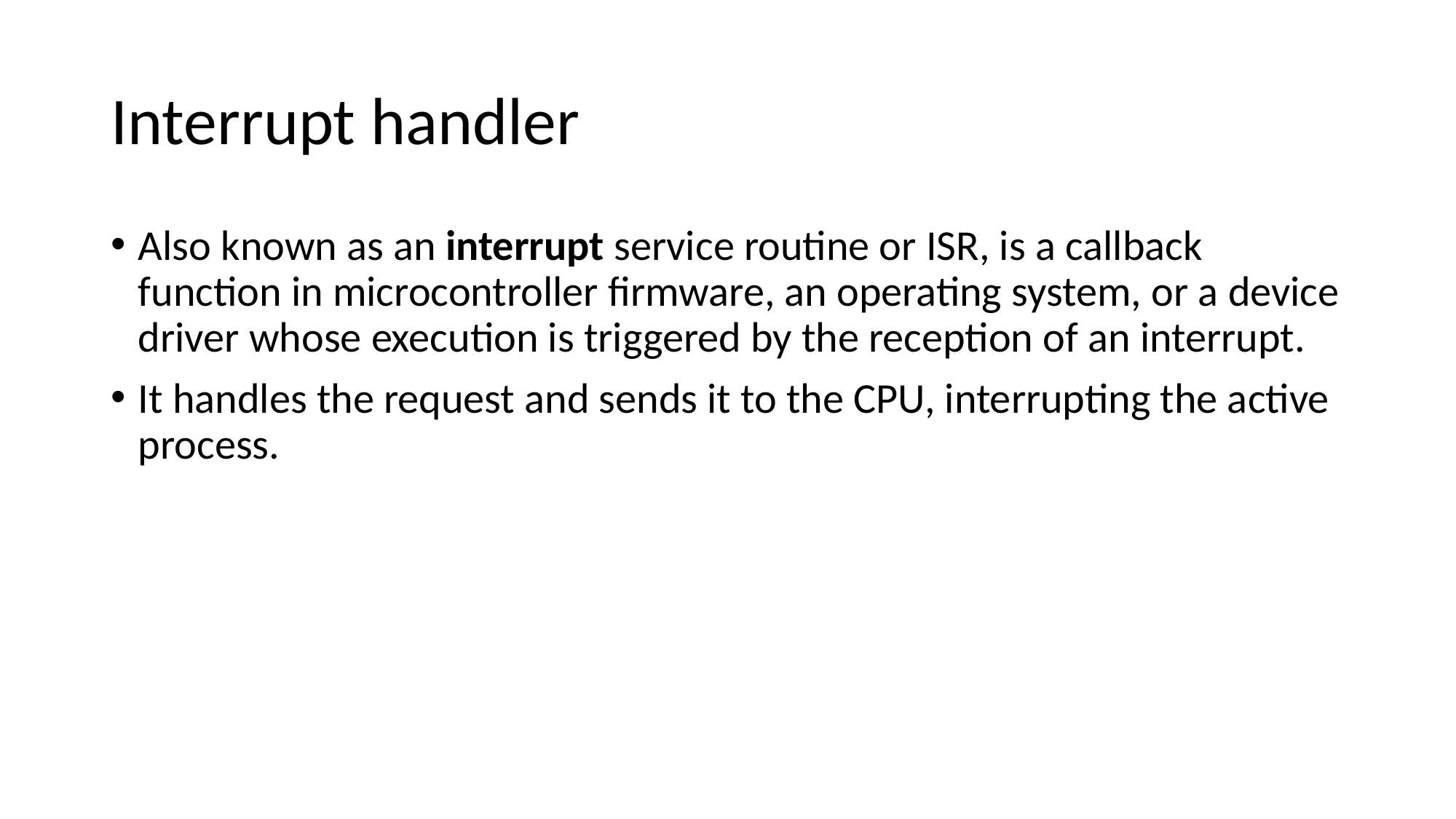

# Interrupt handler
Also known as an interrupt service routine or ISR, is a callback function in microcontroller firmware, an operating system, or a device driver whose execution is triggered by the reception of an interrupt.
It handles the request and sends it to the CPU, interrupting the active process.